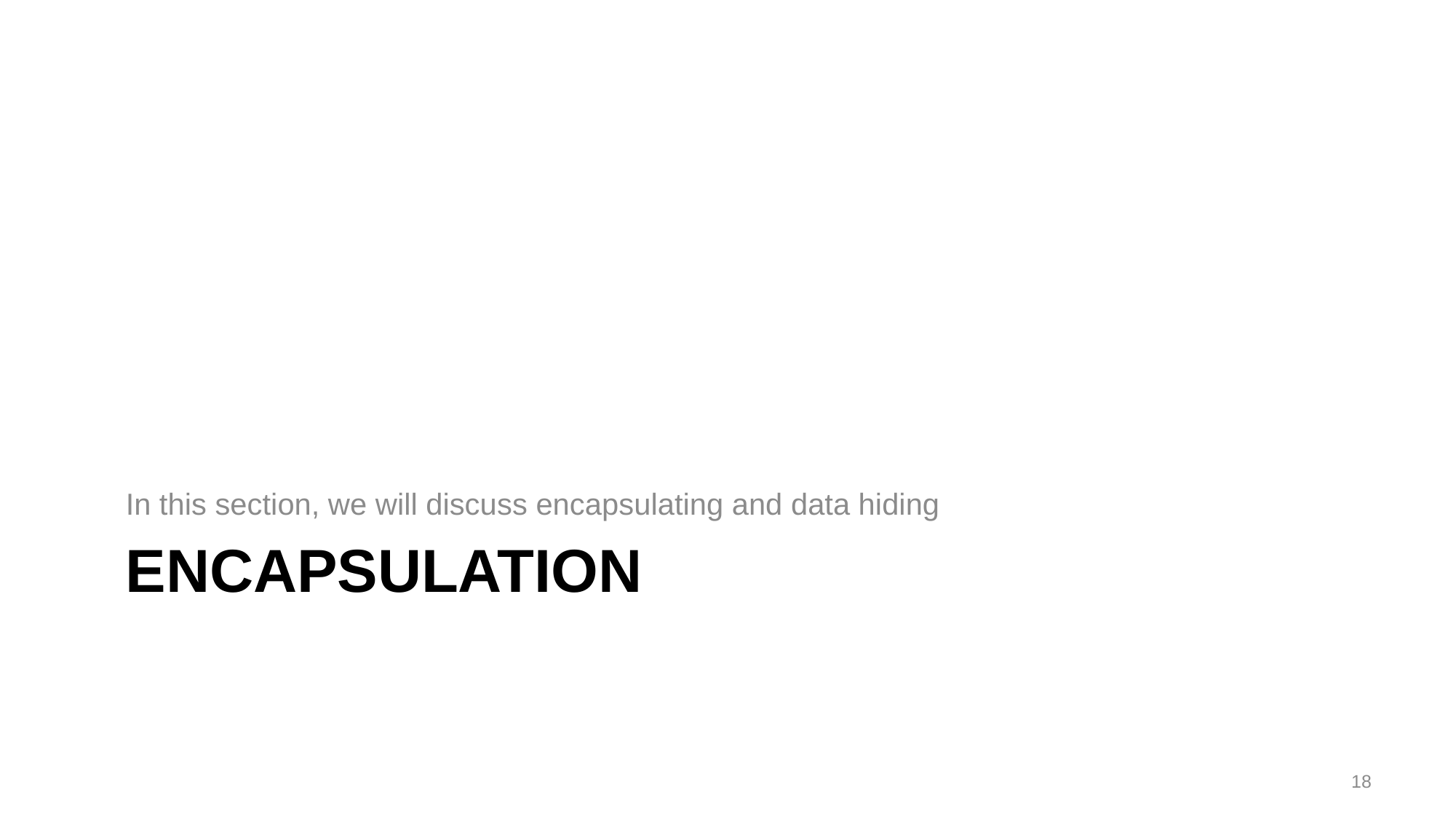

In this section, we will discuss encapsulating and data hiding
# Encapsulation
18